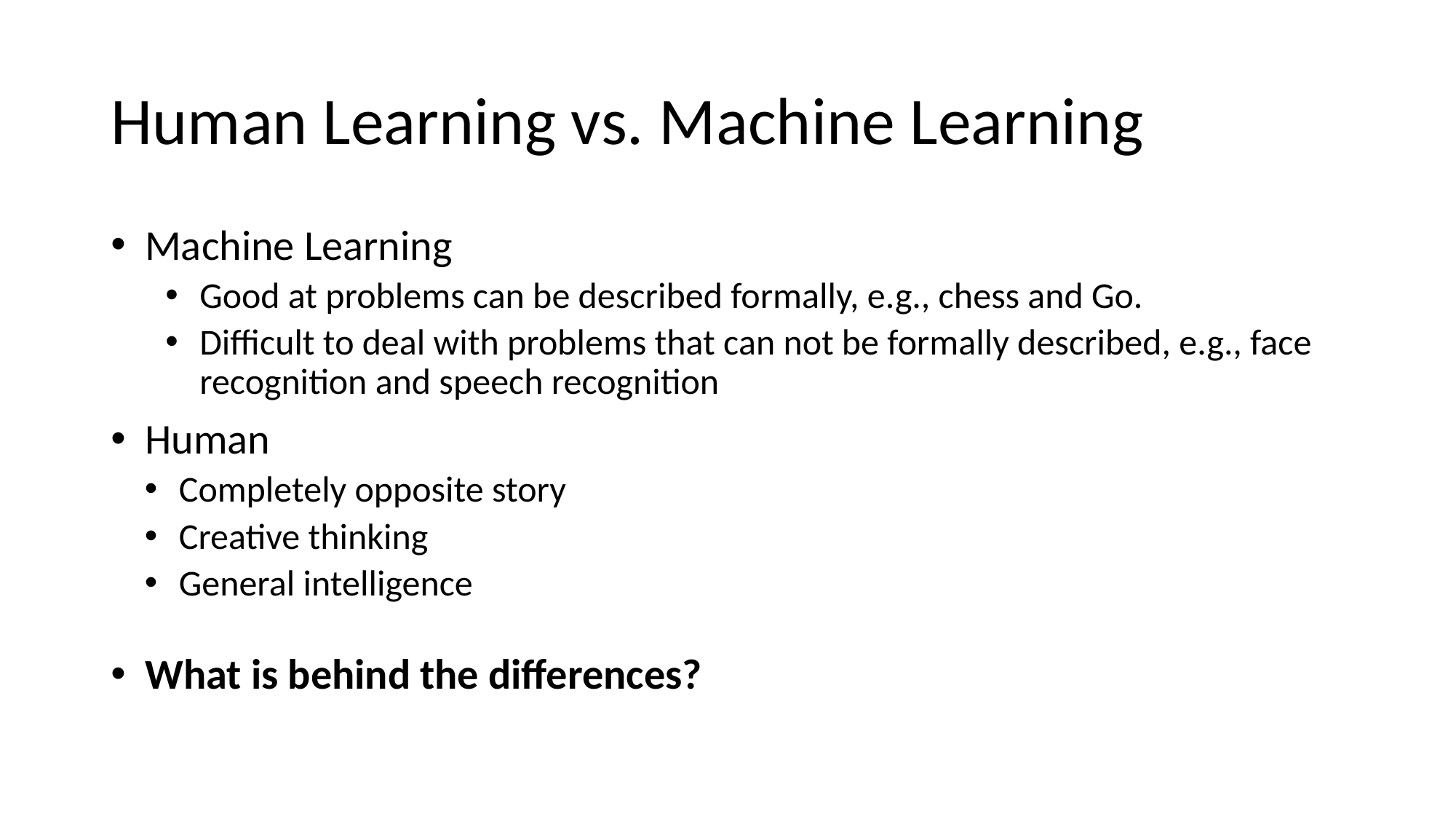

# Human Learning vs. Machine Learning
Machine Learning
Good at problems can be described formally, e.g., chess and Go.
Difficult to deal with problems that can not be formally described, e.g., face recognition and speech recognition
Human
Completely opposite story
Creative thinking
General intelligence

What is behind the differences?